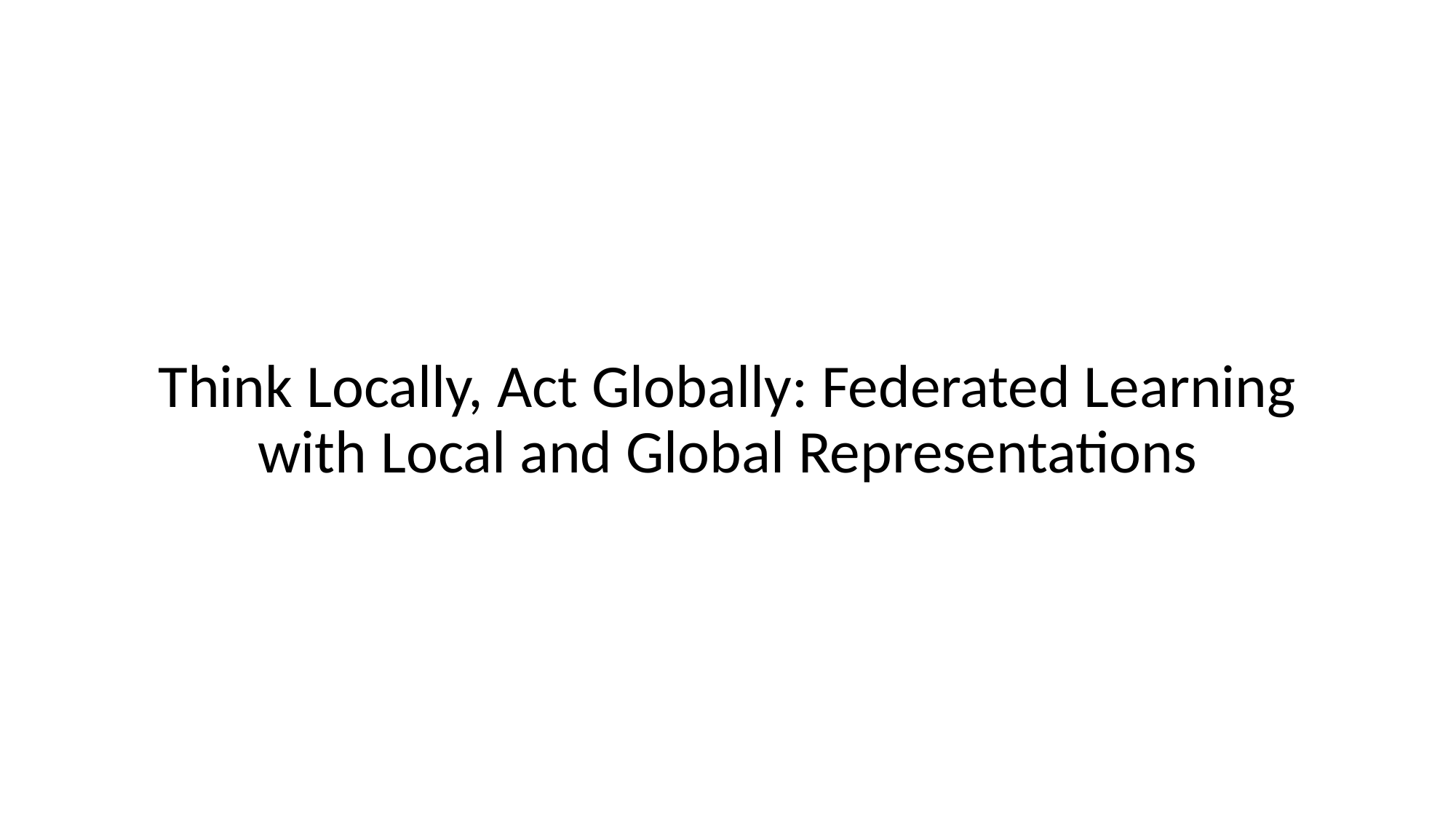

# Think Locally, Act Globally: Federated Learning with Local and Global Representations